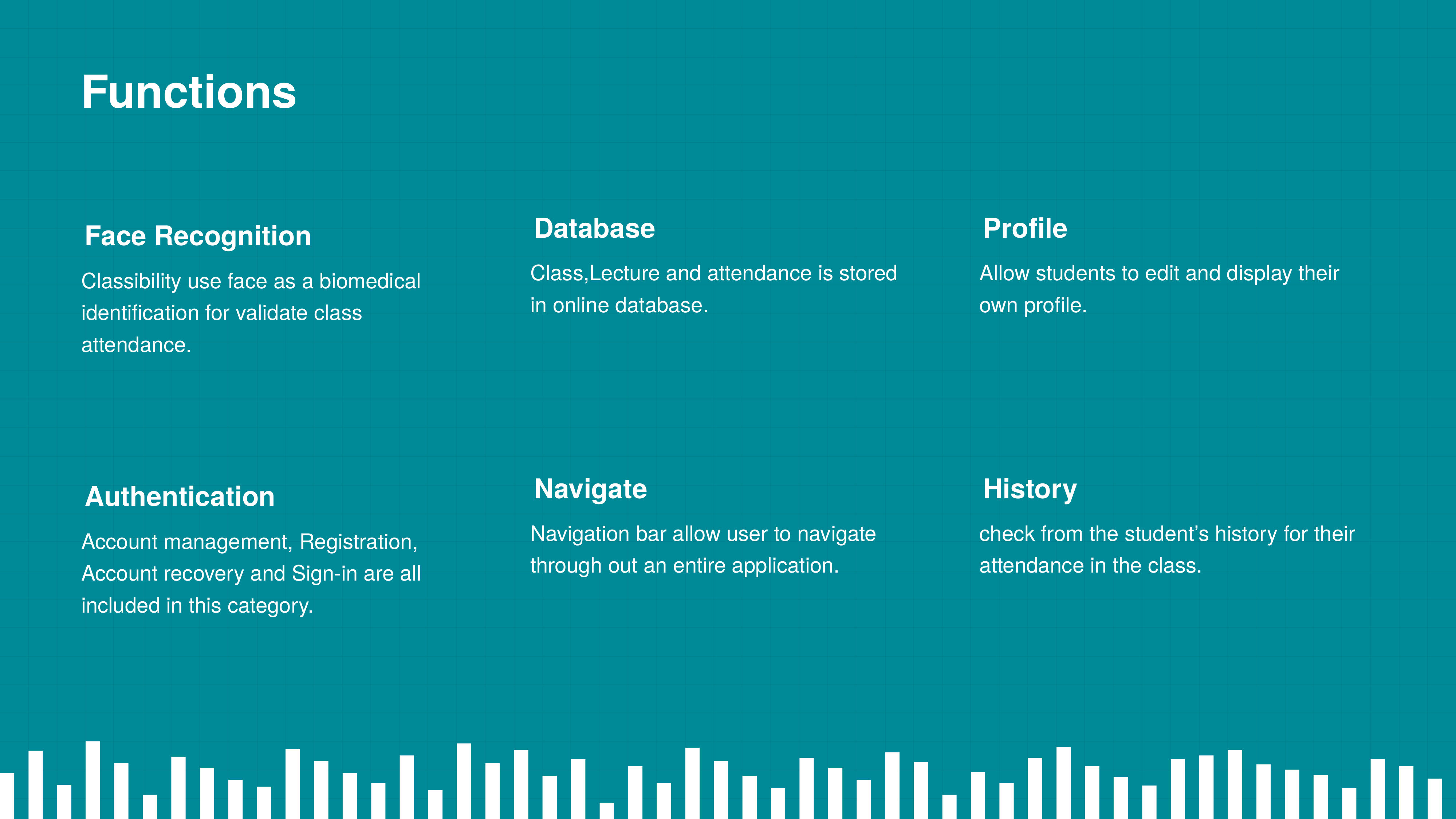

Functions
Database
Class,Lecture and attendance is stored in online database.
Navigate
Navigation bar allow user to navigate through out an entire application.
Profile
Allow students to edit and display their own profile.
History
check from the student’s history for their attendance in the class.
Face Recognition
Classibility use face as a biomedical identification for validate class attendance.
Authentication
Account management, Registration, Account recovery and Sign-in are all included in this category.